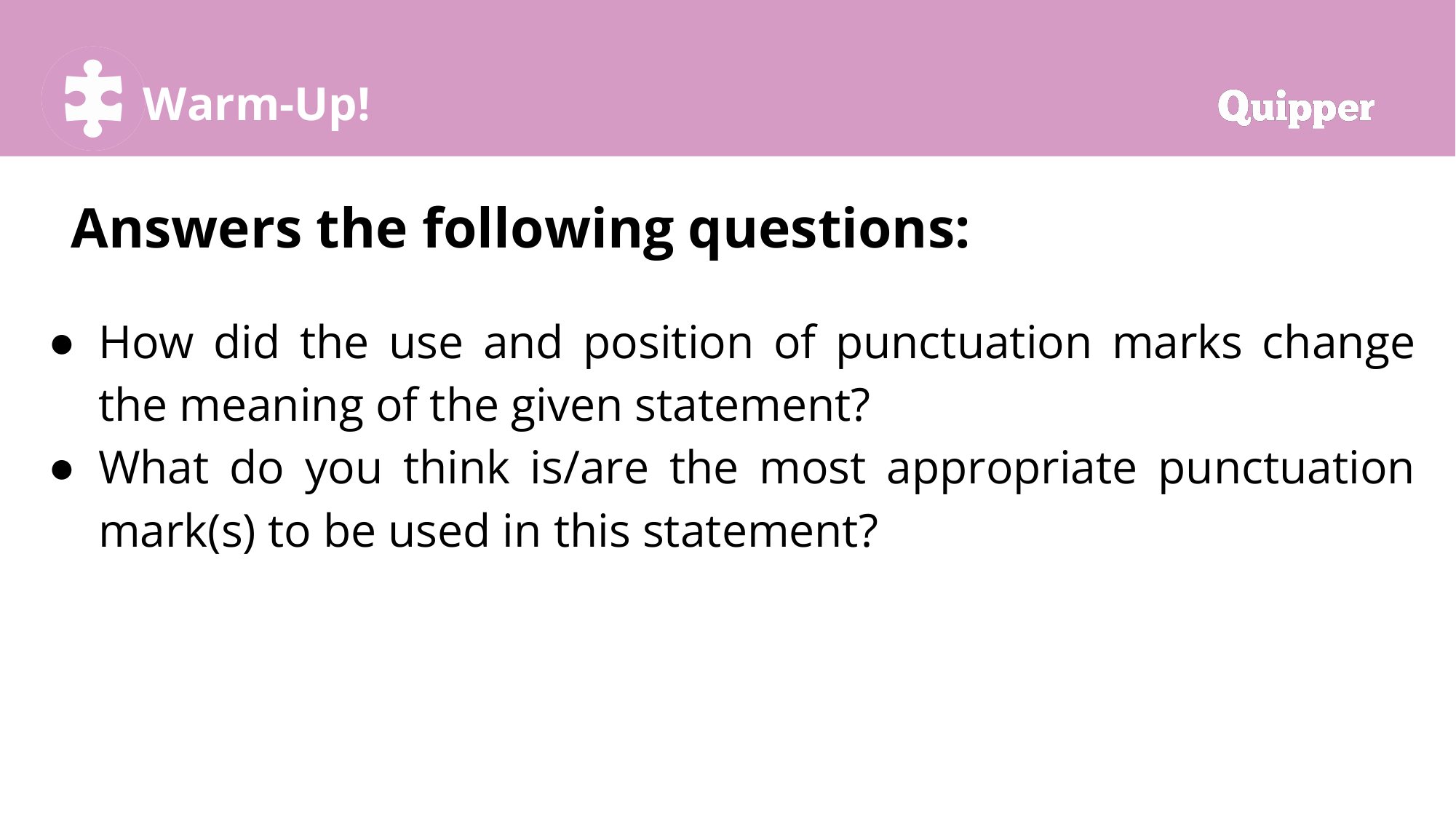

Answers the following questions:
How did the use and position of punctuation marks change the meaning of the given statement?
What do you think is/are the most appropriate punctuation mark(s) to be used in this statement?